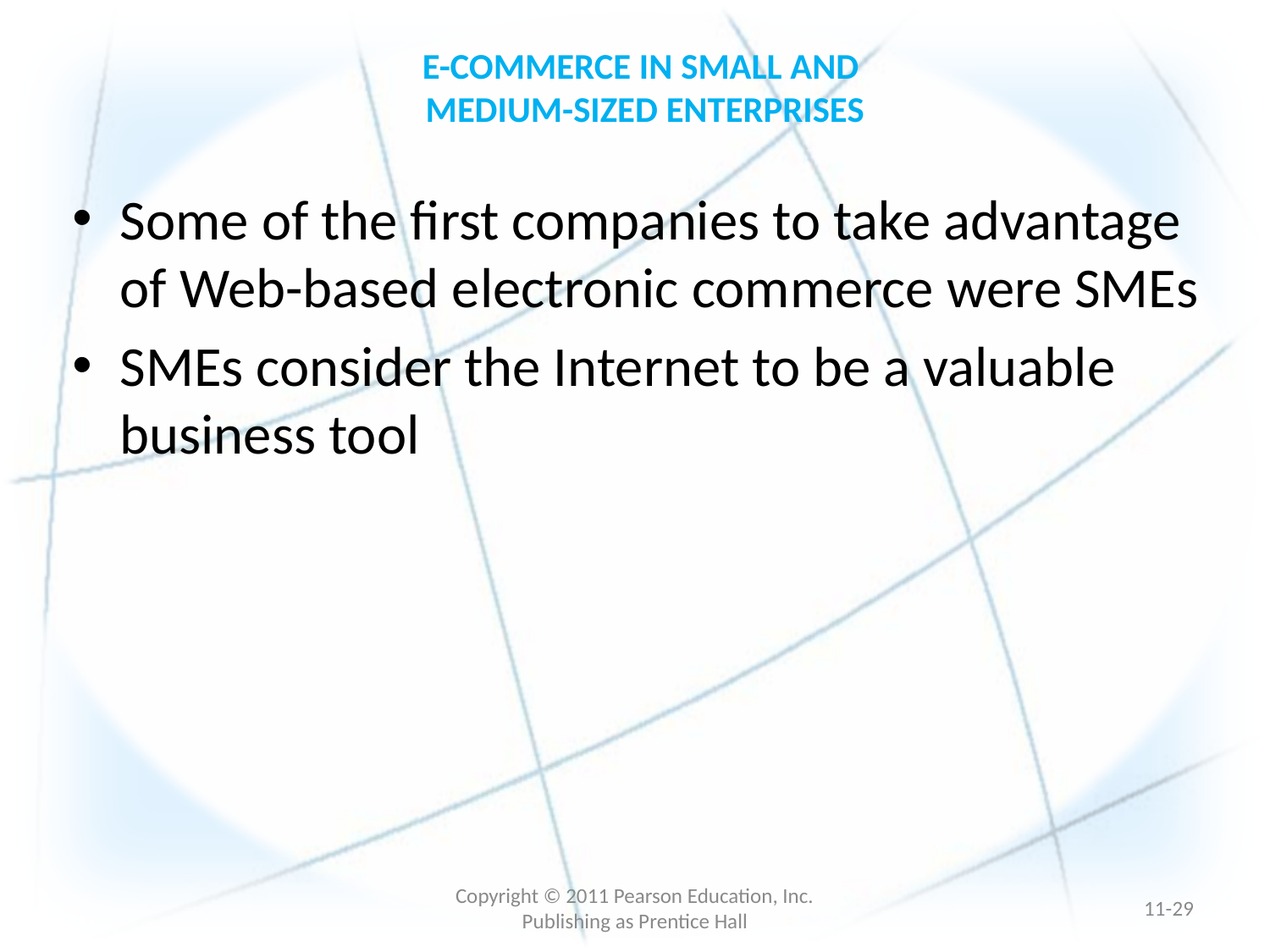

# E-COMMERCE IN SMALL AND MEDIUM-SIZED ENTERPRISES
Some of the first companies to take advantage of Web-based electronic commerce were SMEs
SMEs consider the Internet to be a valuable business tool
Copyright © 2011 Pearson Education, Inc. Publishing as Prentice Hall
11-29